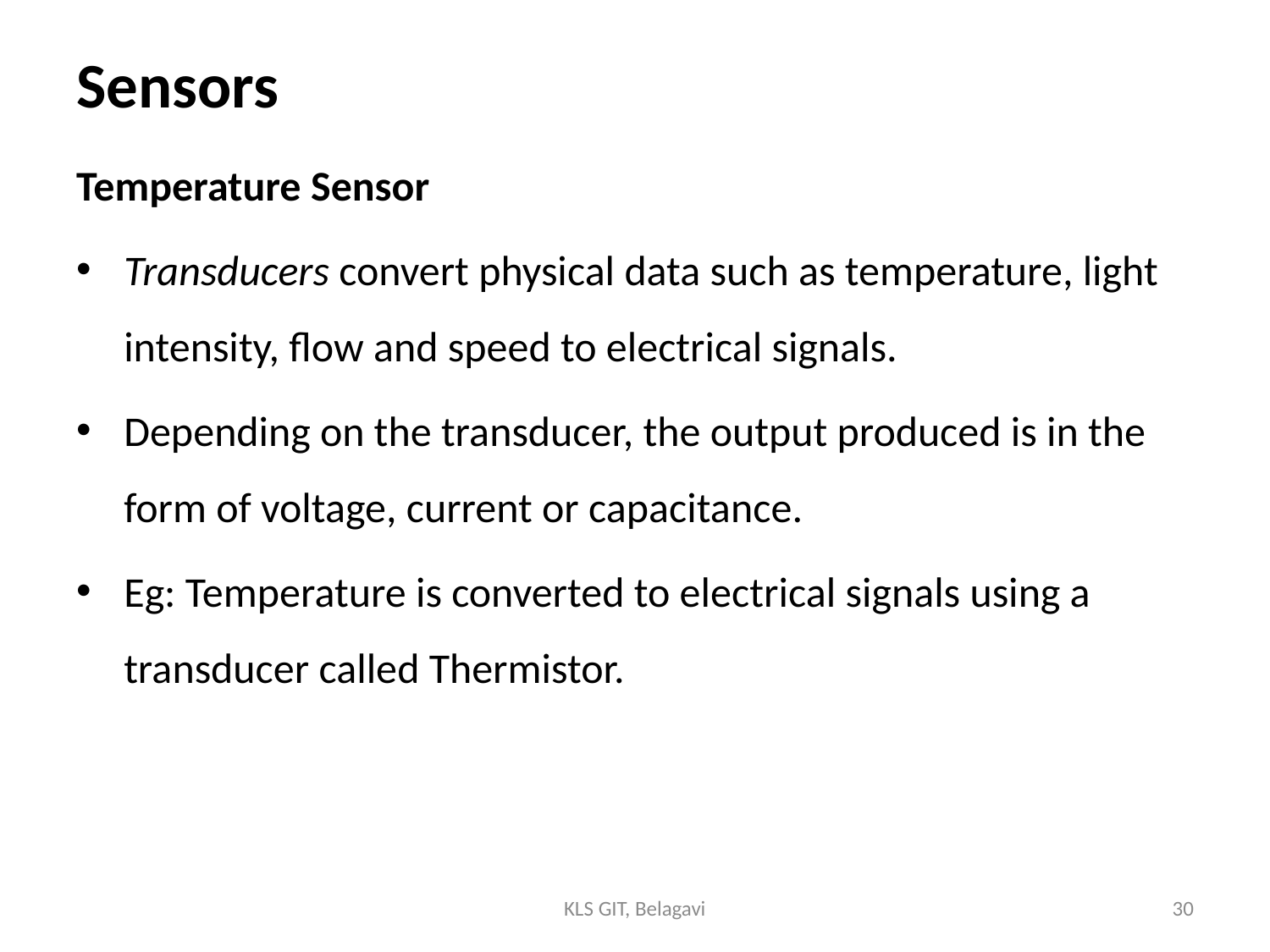

# Sensors
Temperature Sensor
Transducers convert physical data such as temperature, light intensity, flow and speed to electrical signals.
Depending on the transducer, the output produced is in the form of voltage, current or capacitance.
Eg: Temperature is converted to electrical signals using a transducer called Thermistor.

KLS GIT, Belagavi
30